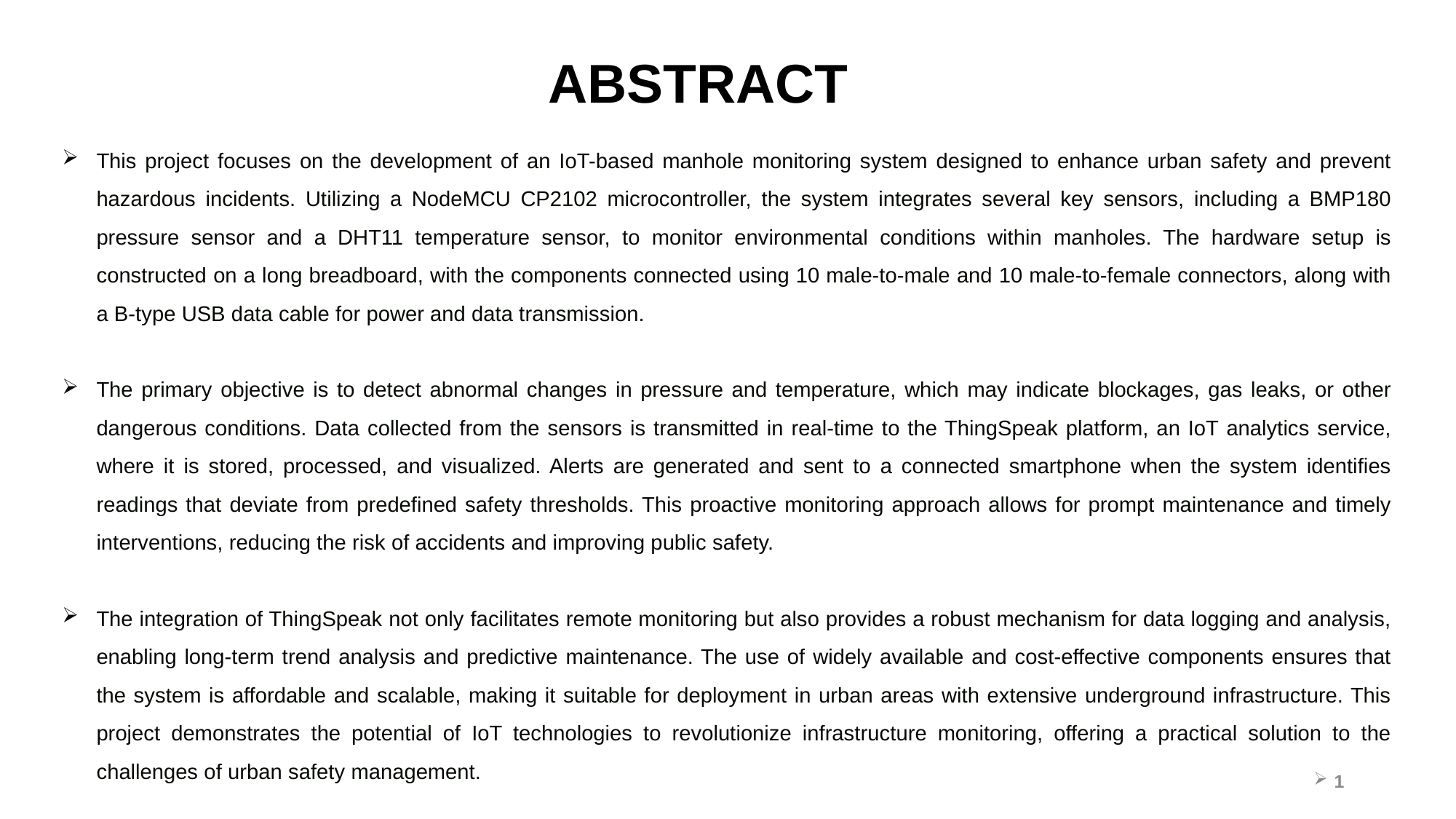

ABSTRACT
This project focuses on the development of an IoT-based manhole monitoring system designed to enhance urban safety and prevent hazardous incidents. Utilizing a NodeMCU CP2102 microcontroller, the system integrates several key sensors, including a BMP180 pressure sensor and a DHT11 temperature sensor, to monitor environmental conditions within manholes. The hardware setup is constructed on a long breadboard, with the components connected using 10 male-to-male and 10 male-to-female connectors, along with a B-type USB data cable for power and data transmission.

The primary objective is to detect abnormal changes in pressure and temperature, which may indicate blockages, gas leaks, or other dangerous conditions. Data collected from the sensors is transmitted in real-time to the ThingSpeak platform, an IoT analytics service, where it is stored, processed, and visualized. Alerts are generated and sent to a connected smartphone when the system identifies readings that deviate from predefined safety thresholds. This proactive monitoring approach allows for prompt maintenance and timely interventions, reducing the risk of accidents and improving public safety.

The integration of ThingSpeak not only facilitates remote monitoring but also provides a robust mechanism for data logging and analysis, enabling long-term trend analysis and predictive maintenance. The use of widely available and cost-effective components ensures that the system is affordable and scalable, making it suitable for deployment in urban areas with extensive underground infrastructure. This project demonstrates the potential of IoT technologies to revolutionize infrastructure monitoring, offering a practical solution to the challenges of urban safety management.

1